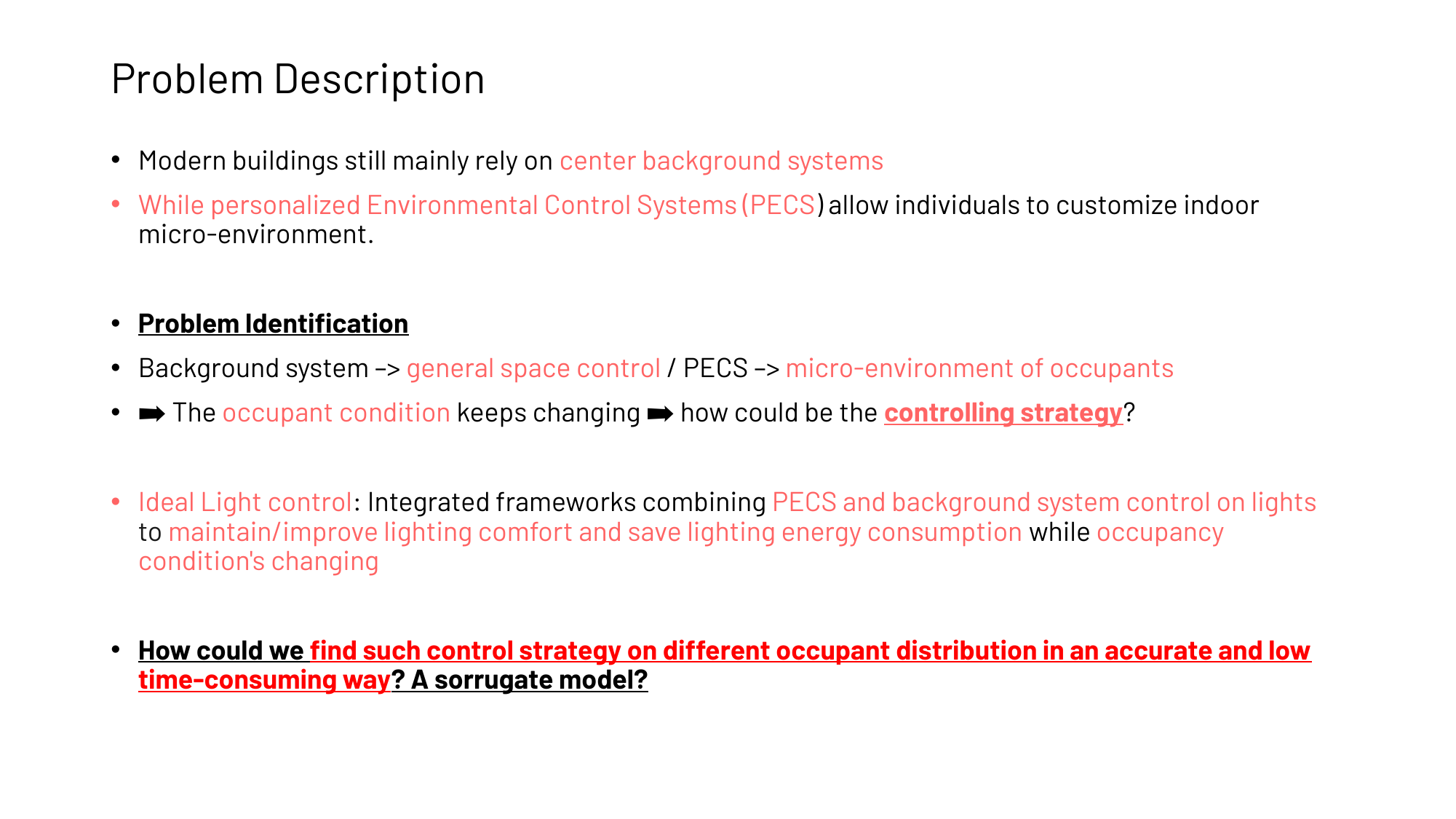

# Problem Description
Modern buildings still mainly rely on center background systems
While personalized Environmental Control Systems (PECS) allow individuals to customize indoor micro-environment.

Problem Identification
Background system –> general space control / PECS –> micro-environment of occupants
➡️ The occupant condition keeps changing ➡️ how could be the controlling strategy?

Ideal Light control: Integrated frameworks combining PECS and background system control on lights to maintain/improve lighting comfort and save lighting energy consumption while occupancy condition's changing

How could we find such control strategy on different occupant distribution in an accurate and low time-consuming way? A sorrugate model?